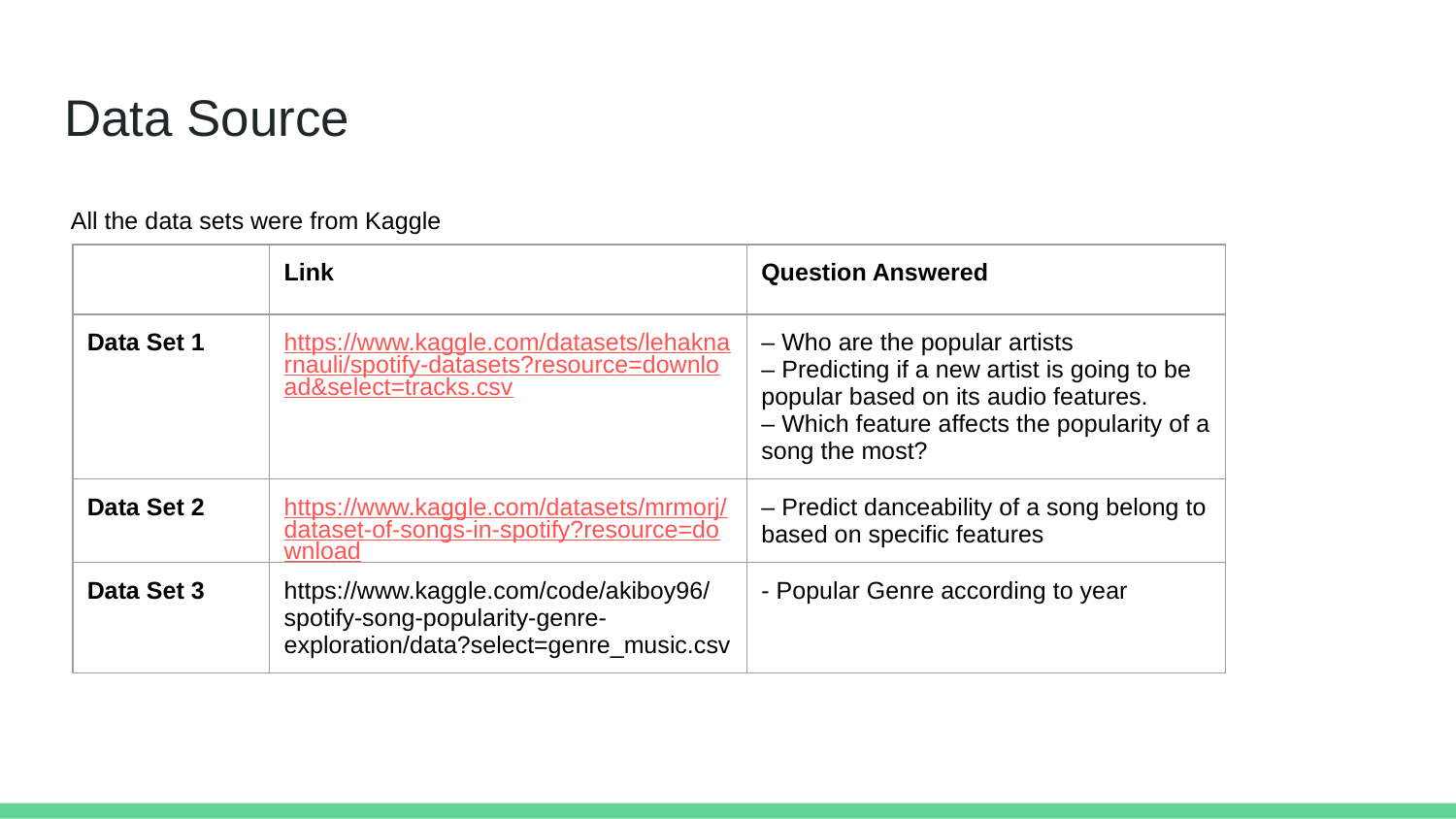

# Data Source
All the data sets were from Kaggle

|  | Link | Question Answered |
| --- | --- | --- |
| Data Set 1 | https://www.kaggle.com/datasets/lehaknarnauli/spotify-datasets?resource=download&select=tracks.csv | – Who are the popular artists – Predicting if a new artist is going to be popular based on its audio features. – Which feature affects the popularity of a song the most? |
| Data Set 2 | https://www.kaggle.com/datasets/mrmorj/dataset-of-songs-in-spotify?resource=download | – Predict danceability of a song belong to based on specific features |
| Data Set 3 | https://www.kaggle.com/code/akiboy96/spotify-song-popularity-genre-exploration/data?select=genre\_music.csv | - Popular Genre according to year |